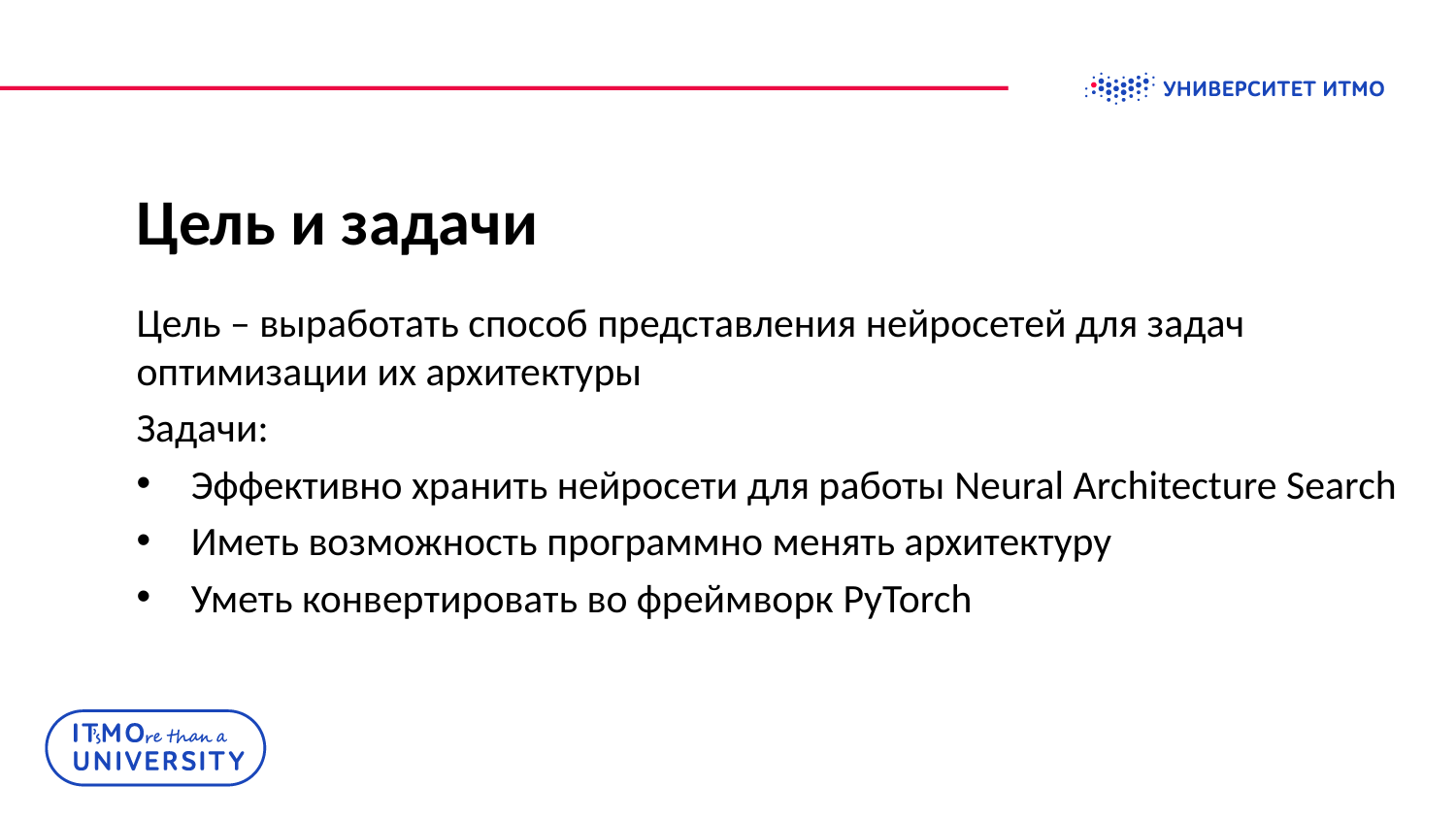

# Цель и задачи
Цель – выработать способ представления нейросетей для задач оптимизации их архитектуры
Задачи:
Эффективно хранить нейросети для работы Neural Architecture Search
Иметь возможность программно менять архитектуру
Уметь конвертировать во фреймворк PyTorch